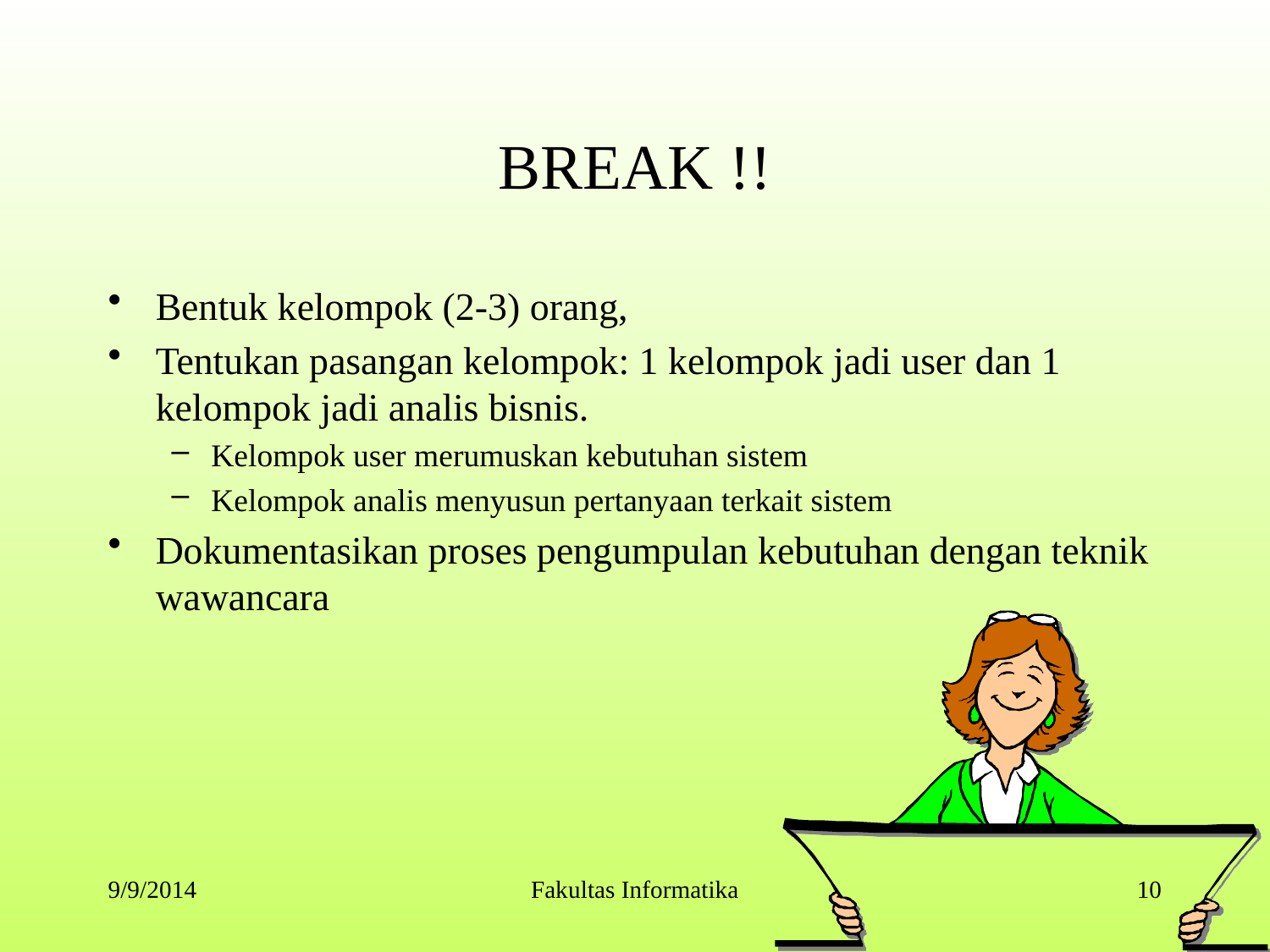

# BREAK !!
Bentuk kelompok (2-3) orang,
Tentukan pasangan kelompok: 1 kelompok jadi user dan 1 kelompok jadi analis bisnis.
Kelompok user merumuskan kebutuhan sistem
Kelompok analis menyusun pertanyaan terkait sistem
Dokumentasikan proses pengumpulan kebutuhan dengan teknik wawancara
9/9/2014
Fakultas Informatika
10